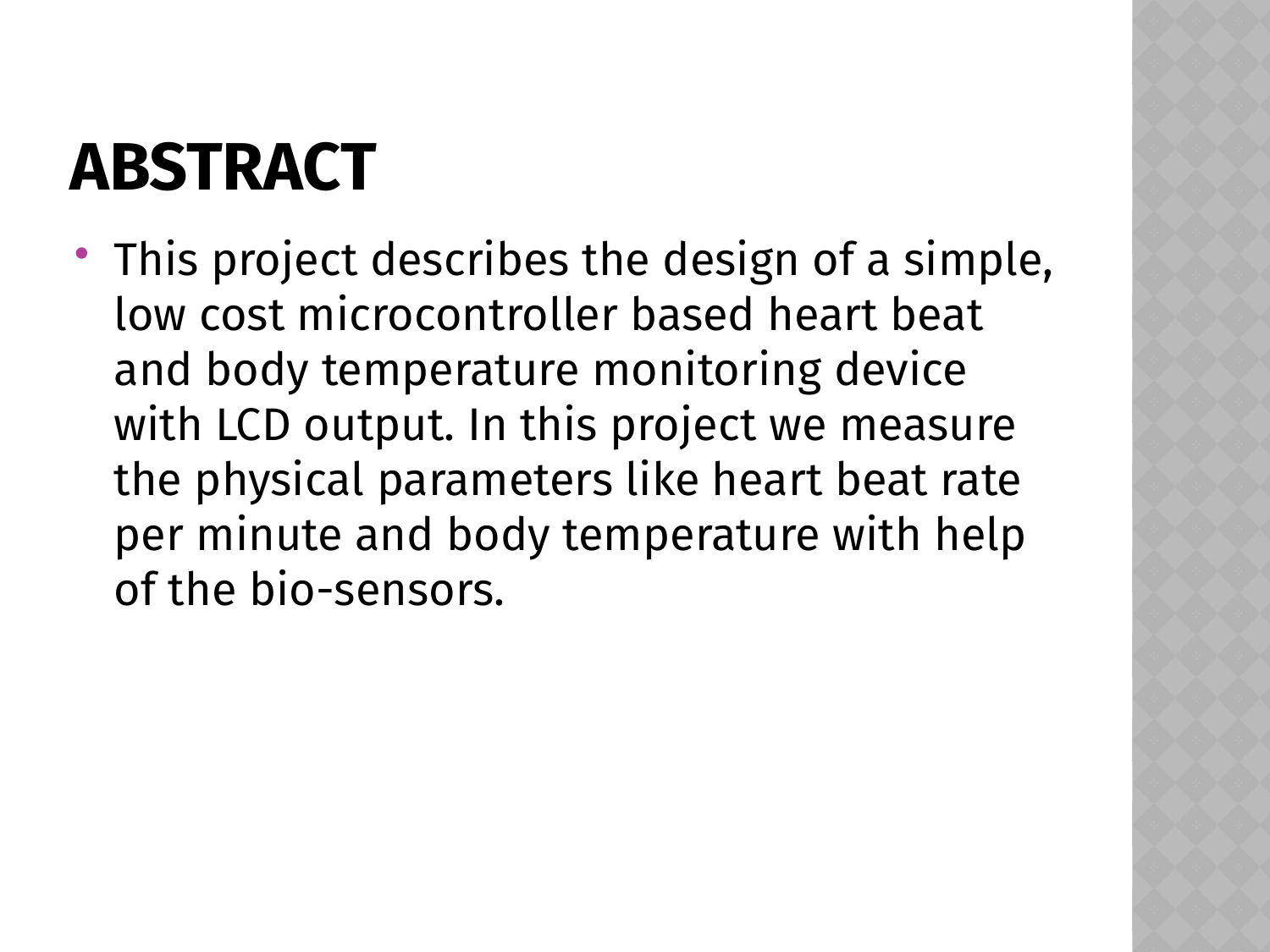

# Abstract
This project describes the design of a simple, low cost microcontroller based heart beat and body temperature monitoring device with LCD output. In this project we measure the physical parameters like heart beat rate per minute and body temperature with help of the bio-sensors.